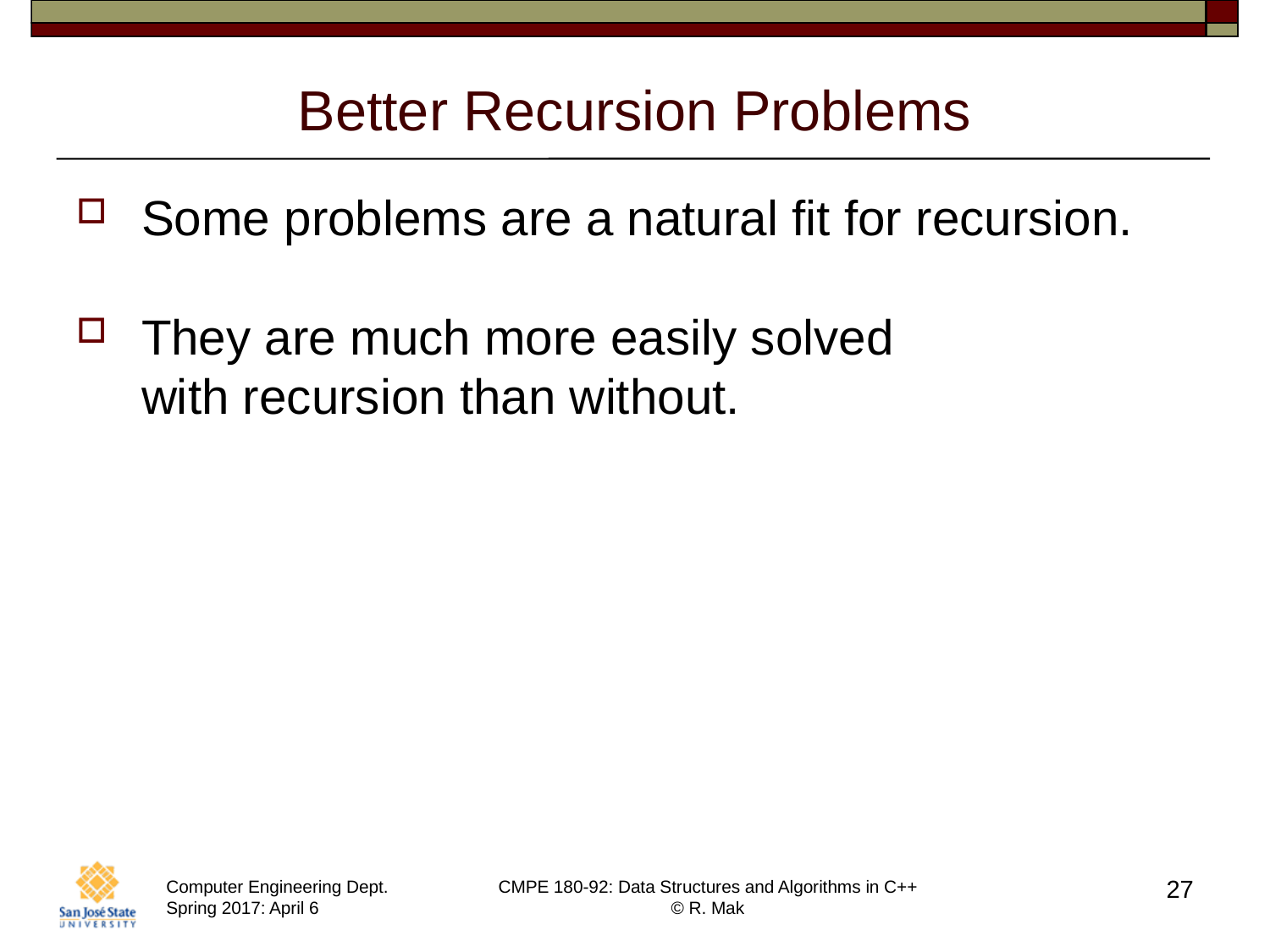

# Better Recursion Problems
Some problems are a natural fit for recursion.

They are much more easily solved
with recursion than without.
27